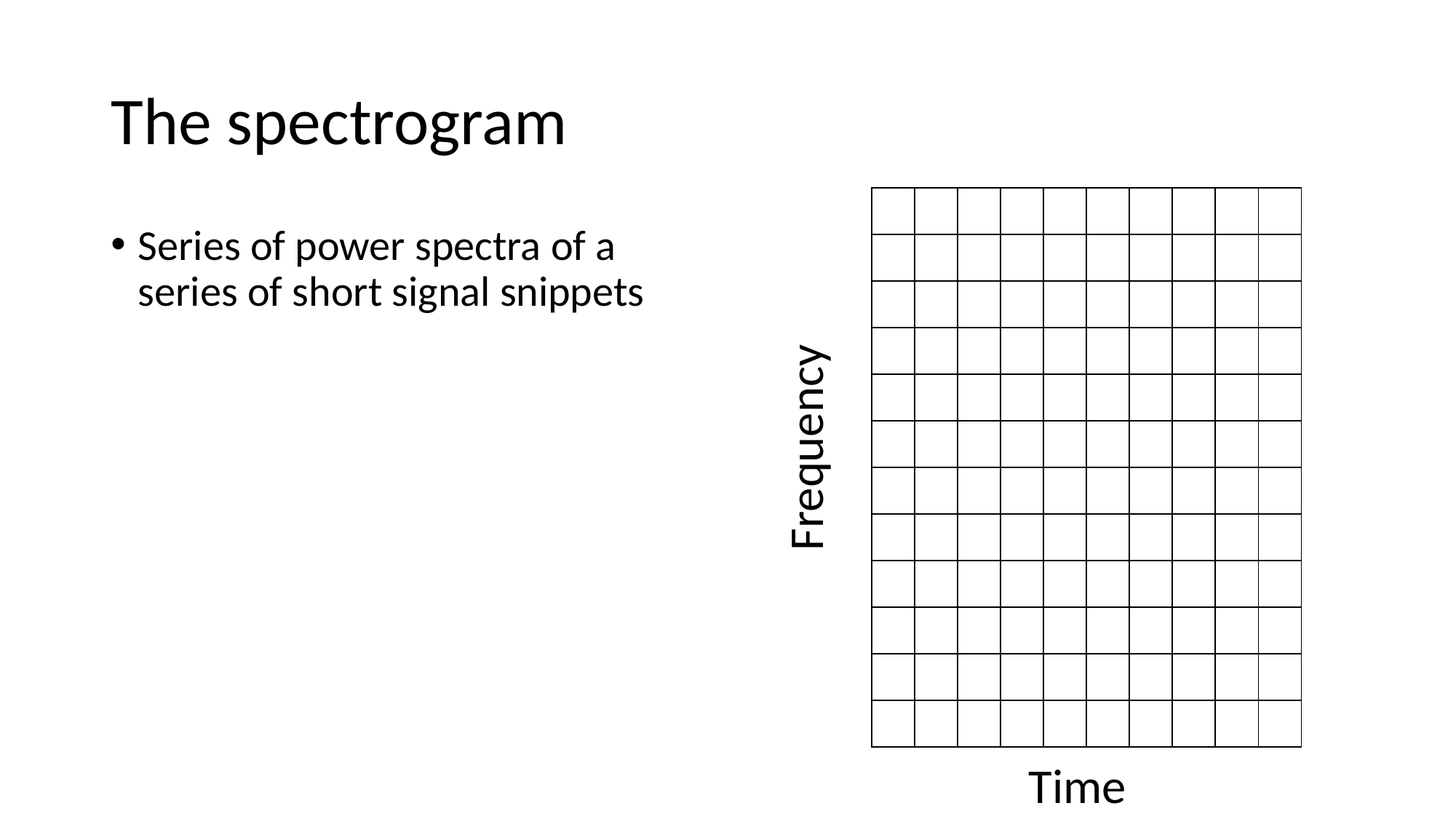

# The spectrogram
|  |  |  |  |  |  |  |  |  |  |
| --- | --- | --- | --- | --- | --- | --- | --- | --- | --- |
|  |  |  |  |  |  |  |  |  |  |
|  |  |  |  |  |  |  |  |  |  |
|  |  |  |  |  |  |  |  |  |  |
|  |  |  |  |  |  |  |  |  |  |
|  |  |  |  |  |  |  |  |  |  |
|  |  |  |  |  |  |  |  |  |  |
|  |  |  |  |  |  |  |  |  |  |
|  |  |  |  |  |  |  |  |  |  |
|  |  |  |  |  |  |  |  |  |  |
|  |  |  |  |  |  |  |  |  |  |
|  |  |  |  |  |  |  |  |  |  |
Series of power spectra of a series of short signal snippets

Frequency
Time